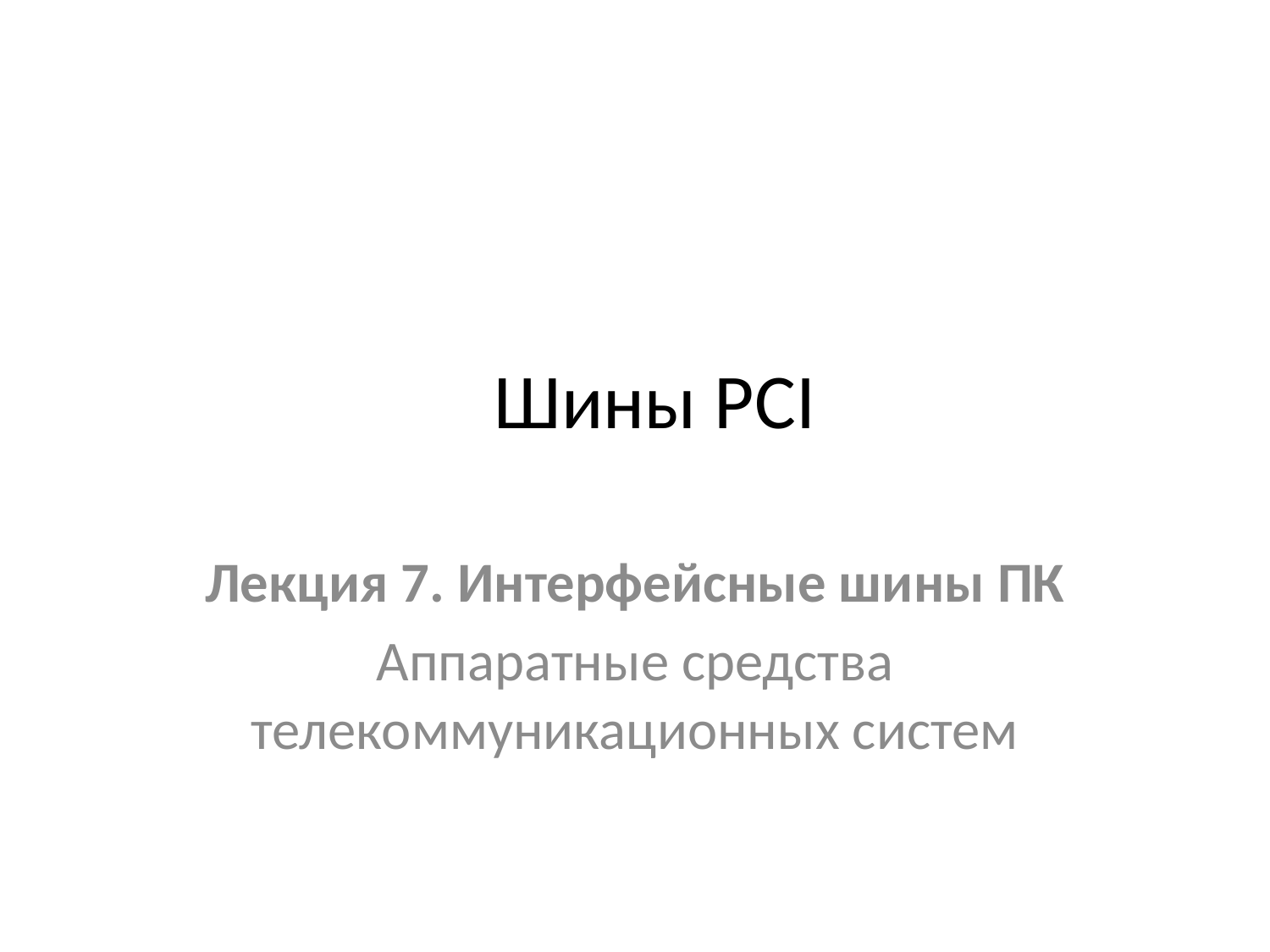

# Шины PCI
Лекция 7. Интерфейсные шины ПК
Аппаратные средства телекоммуникационных систем